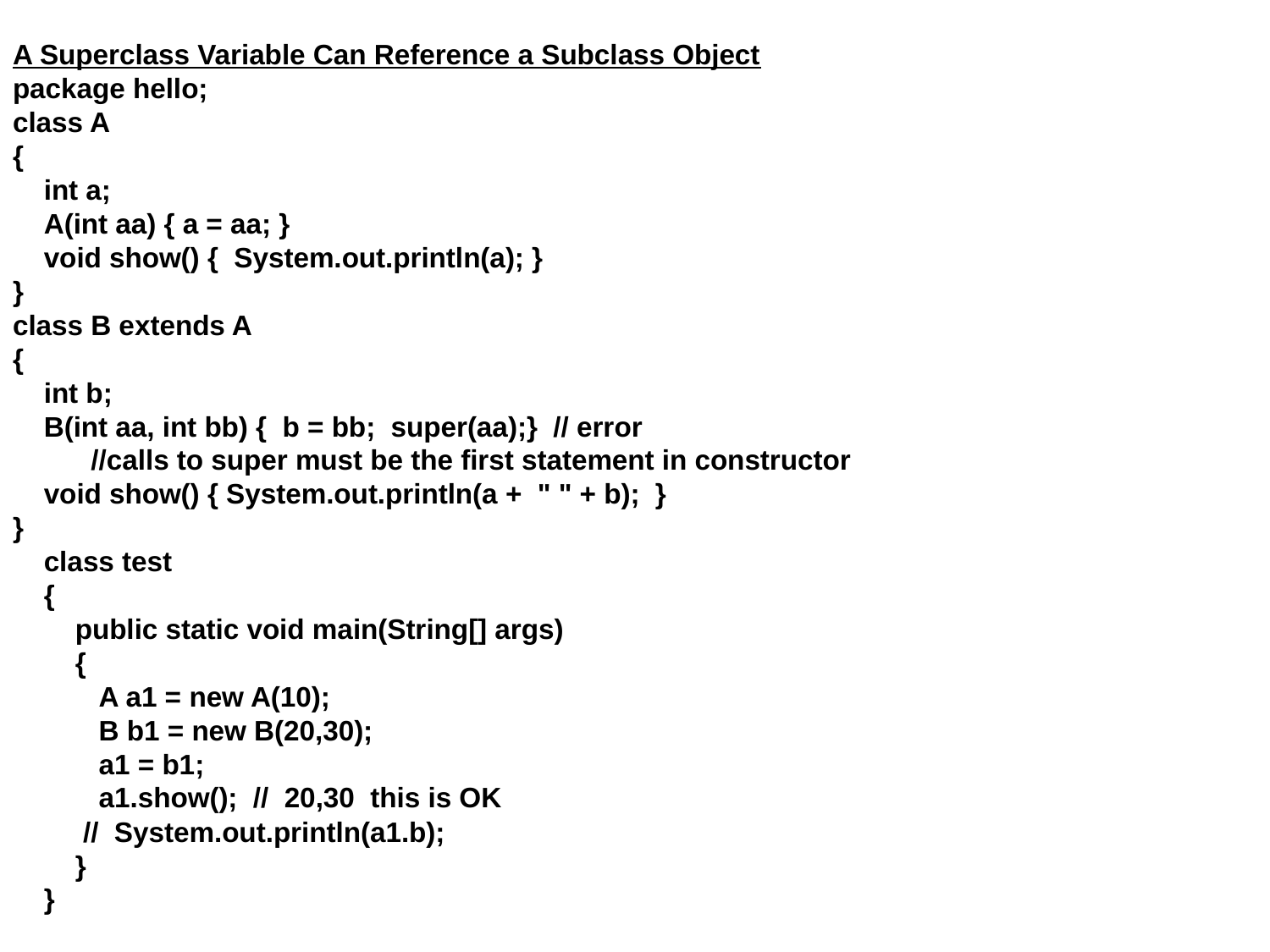

A Superclass Variable Can Reference a Subclass Object
package hello;
class A
{
    int a;
    A(int aa) { a = aa; }
    void show() {  System.out.println(a); }
}
class B extends A
{
    int b;
    B(int aa, int bb) {  b = bb;  super(aa);}  // error
          //calls to super must be the first statement in constructor
    void show() { System.out.println(a +  " " + b);  }
}
    class test
    {
        public static void main(String[] args)
        {
           A a1 = new A(10);
           B b1 = new B(20,30);
           a1 = b1;
           a1.show();  //  20,30  this is OK
         //  System.out.println(a1.b);
        }
    }